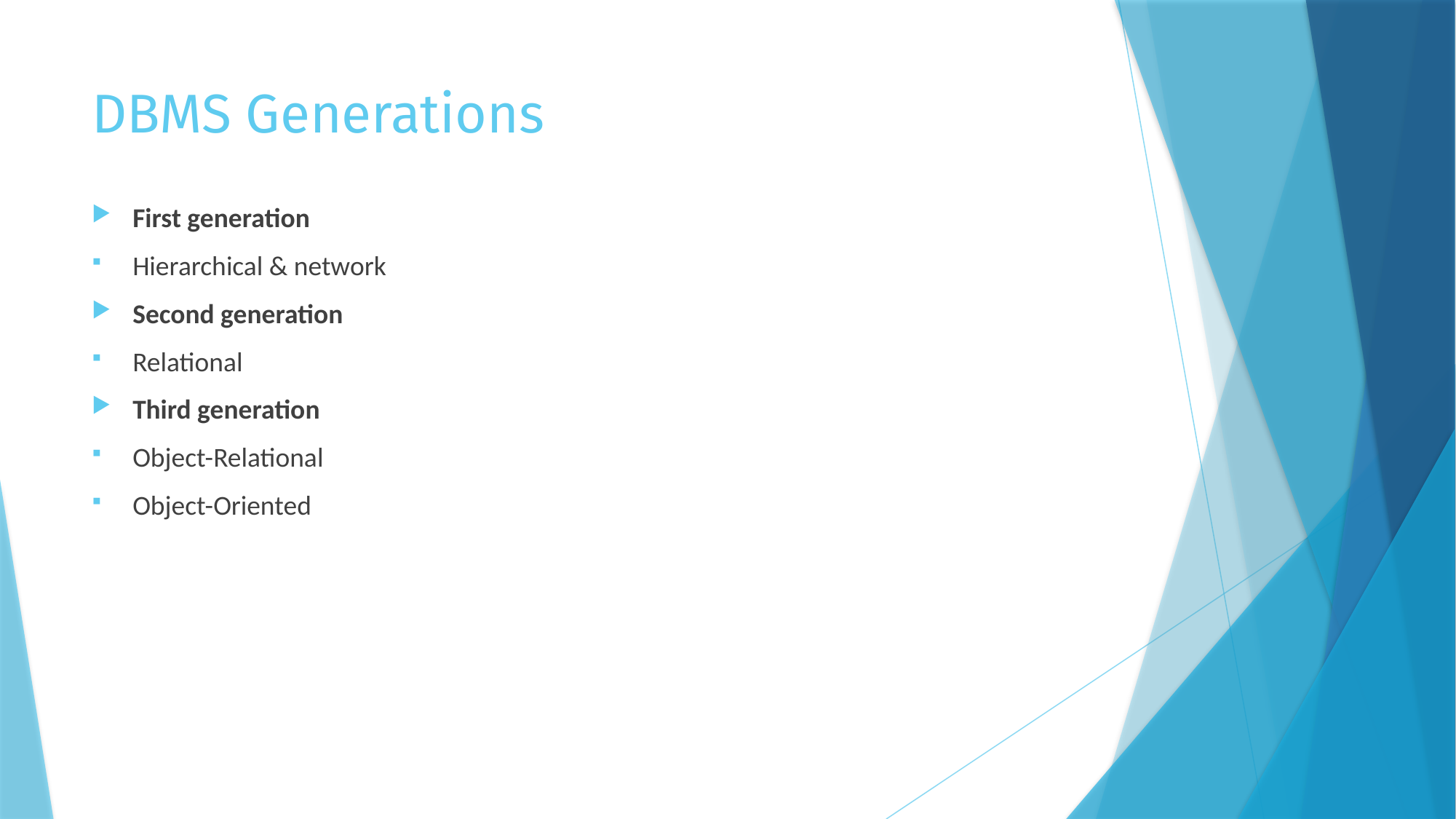

# DBMS Generations
First generation
Hierarchical & network
Second generation
Relational
Third generation
Object-Relational
Object-Oriented